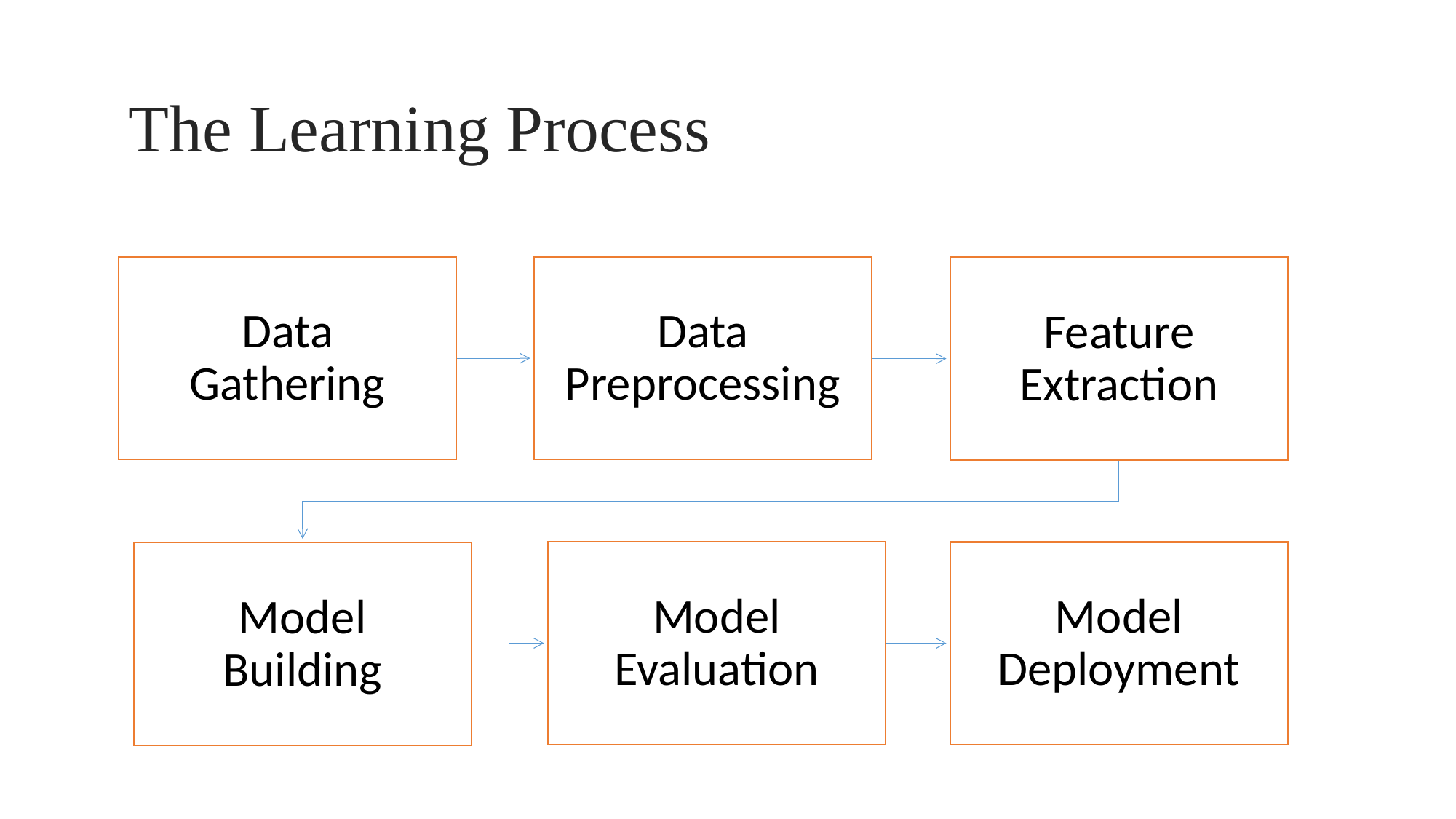

The Learning Process

Data Gathering

Data Preprocessing

Feature Extraction

Model Building

Model Evaluation
Model Deployment